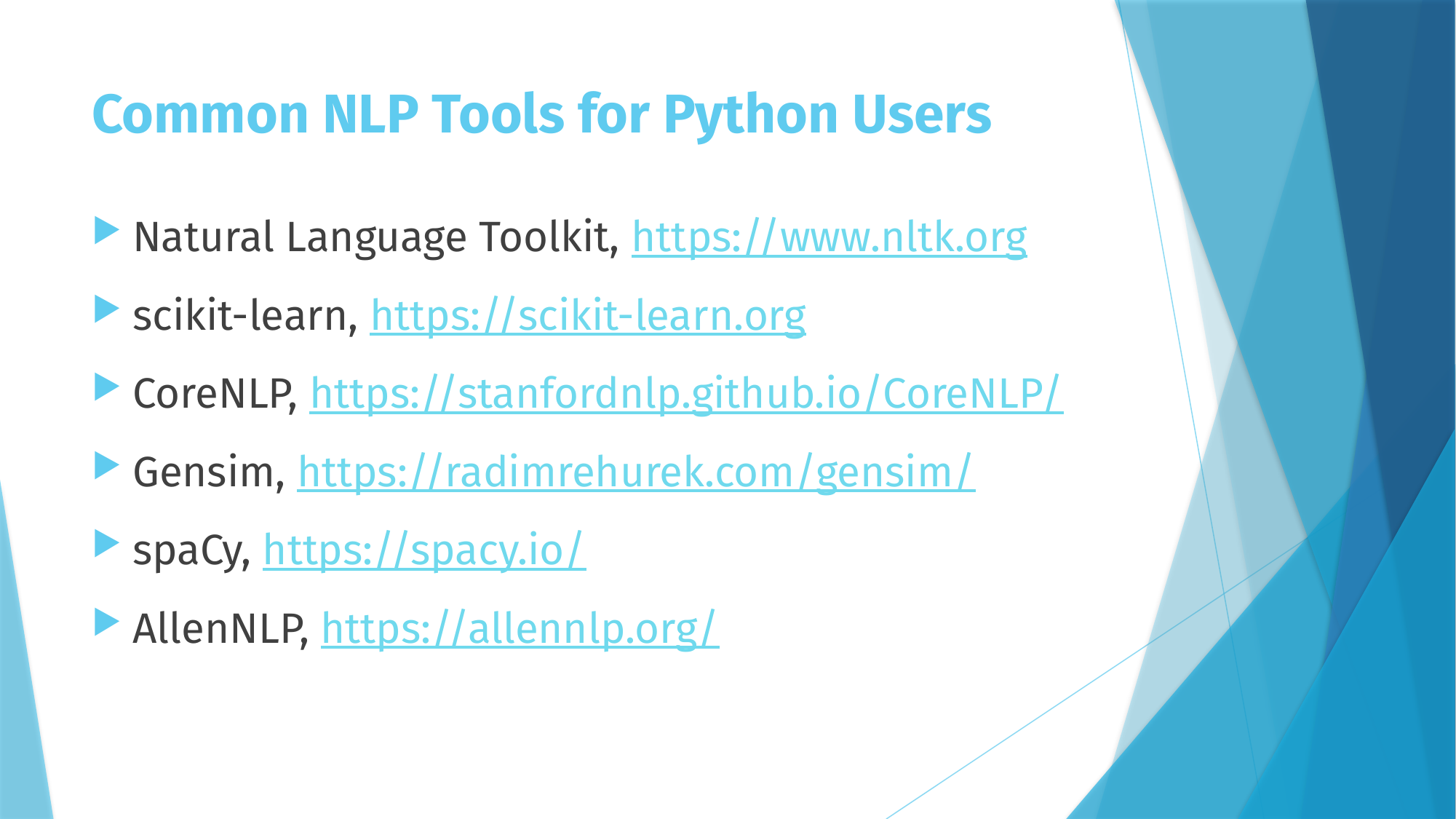

# Common NLP Tools for Python Users
Natural Language Toolkit, https://www.nltk.org
scikit-learn, https://scikit-learn.org
CoreNLP, https://stanfordnlp.github.io/CoreNLP/
Gensim, https://radimrehurek.com/gensim/
spaCy, https://spacy.io/
AllenNLP, https://allennlp.org/